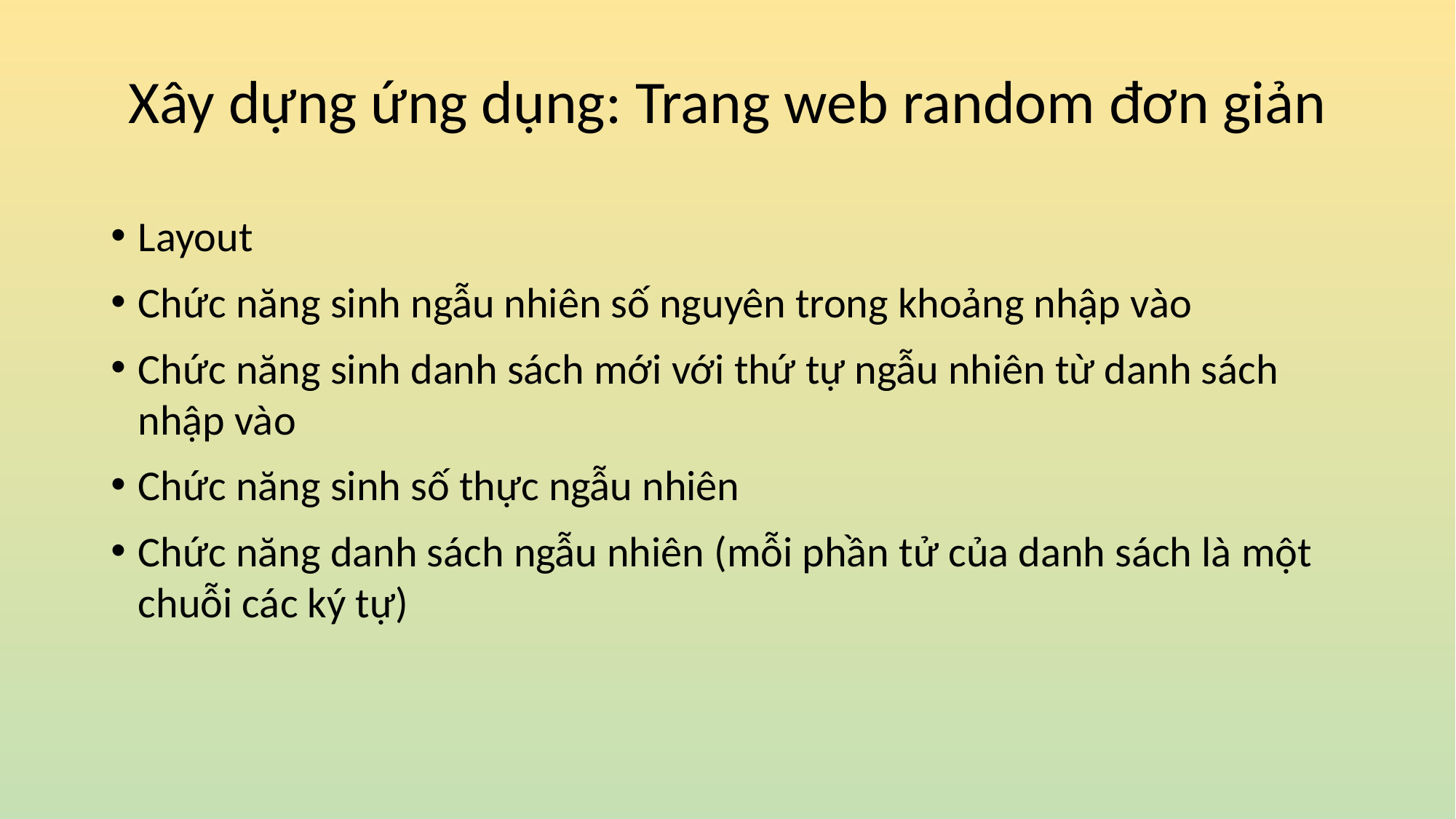

# Xây dựng ứng dụng: Trang web random đơn giản
Layout
Chức năng sinh ngẫu nhiên số nguyên trong khoảng nhập vào
Chức năng sinh danh sách mới với thứ tự ngẫu nhiên từ danh sách nhập vào
Chức năng sinh số thực ngẫu nhiên
Chức năng danh sách ngẫu nhiên (mỗi phần tử của danh sách là một chuỗi các ký tự)